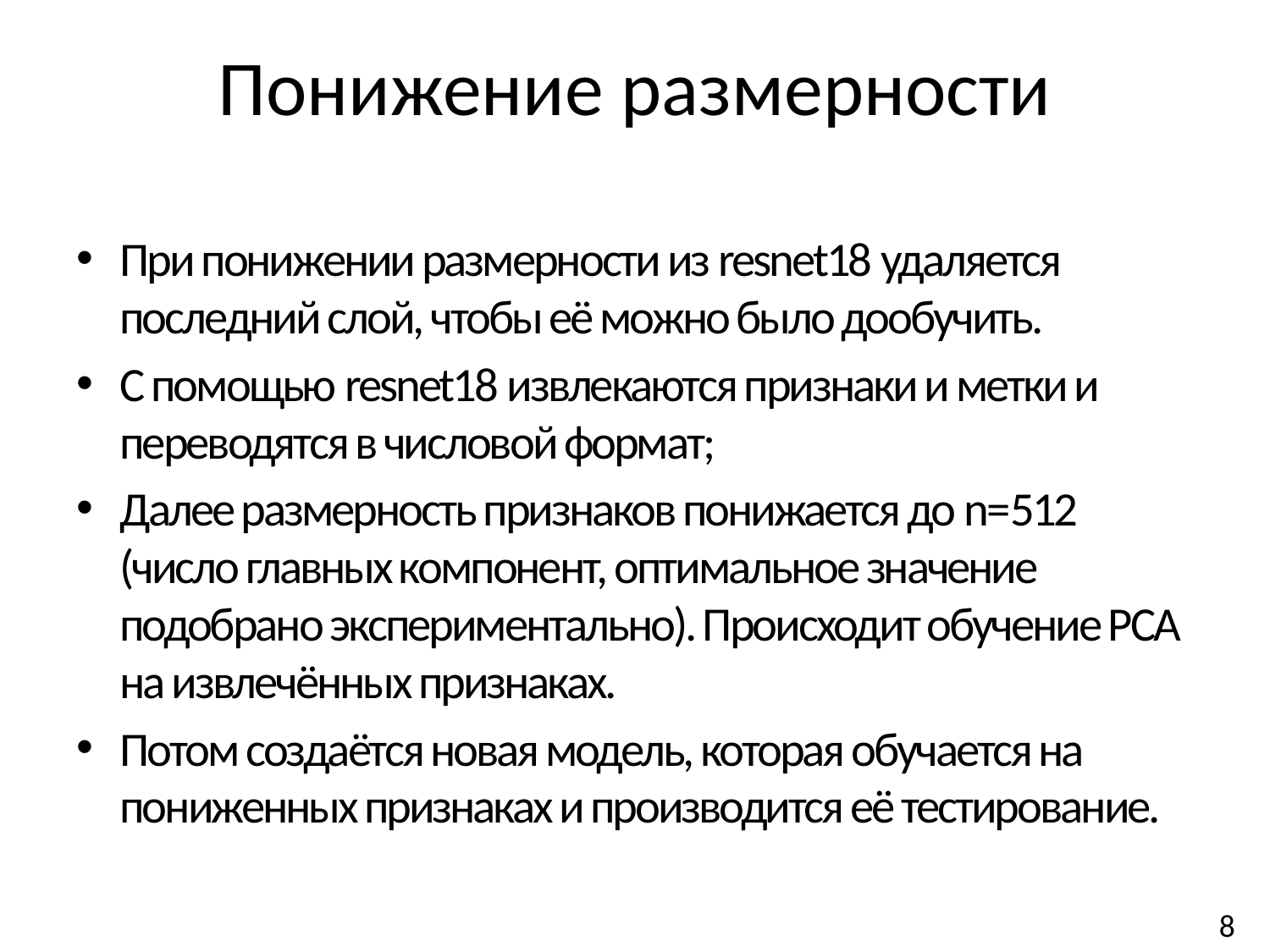

# Понижение размерности
При понижении размерности из resnet18 удаляется последний слой, чтобы её можно было дообучить.
С помощью resnet18 извлекаются признаки и метки и переводятся в числовой формат;
Далее размерность признаков понижается до n=512 (число главных компонент, оптимальное значение подобрано экспериментально). Происходит обучение РСА на извлечённых признаках.
Потом создаётся новая модель, которая обучается на пониженных признаках и производится её тестирование.
8